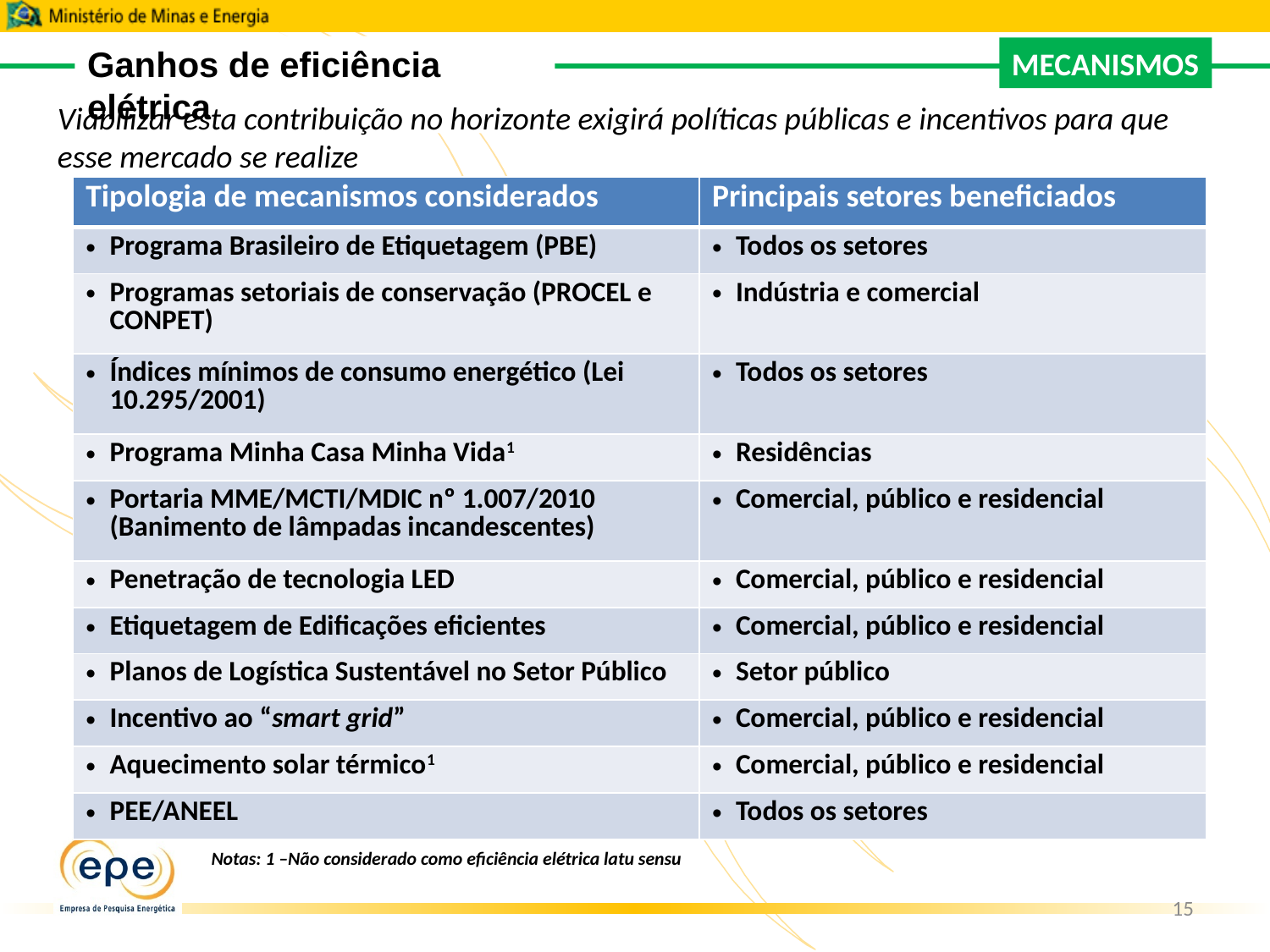

Ganhos de eficiência elétrica
MECANISMOS
Viabilizar esta contribuição no horizonte exigirá políticas públicas e incentivos para que esse mercado se realize
| Tipologia de mecanismos considerados | Principais setores beneficiados |
| --- | --- |
| Programa Brasileiro de Etiquetagem (PBE) | Todos os setores |
| Programas setoriais de conservação (PROCEL e CONPET) | Indústria e comercial |
| Índices mínimos de consumo energético (Lei 10.295/2001) | Todos os setores |
| Programa Minha Casa Minha Vida1 | Residências |
| Portaria MME/MCTI/MDIC nº 1.007/2010 (Banimento de lâmpadas incandescentes) | Comercial, público e residencial |
| Penetração de tecnologia LED | Comercial, público e residencial |
| Etiquetagem de Edificações eficientes | Comercial, público e residencial |
| Planos de Logística Sustentável no Setor Público | Setor público |
| Incentivo ao “smart grid” | Comercial, público e residencial |
| Aquecimento solar térmico1 | Comercial, público e residencial |
| PEE/ANEEL | Todos os setores |
Notas: 1 –Não considerado como eficiência elétrica latu sensu
15